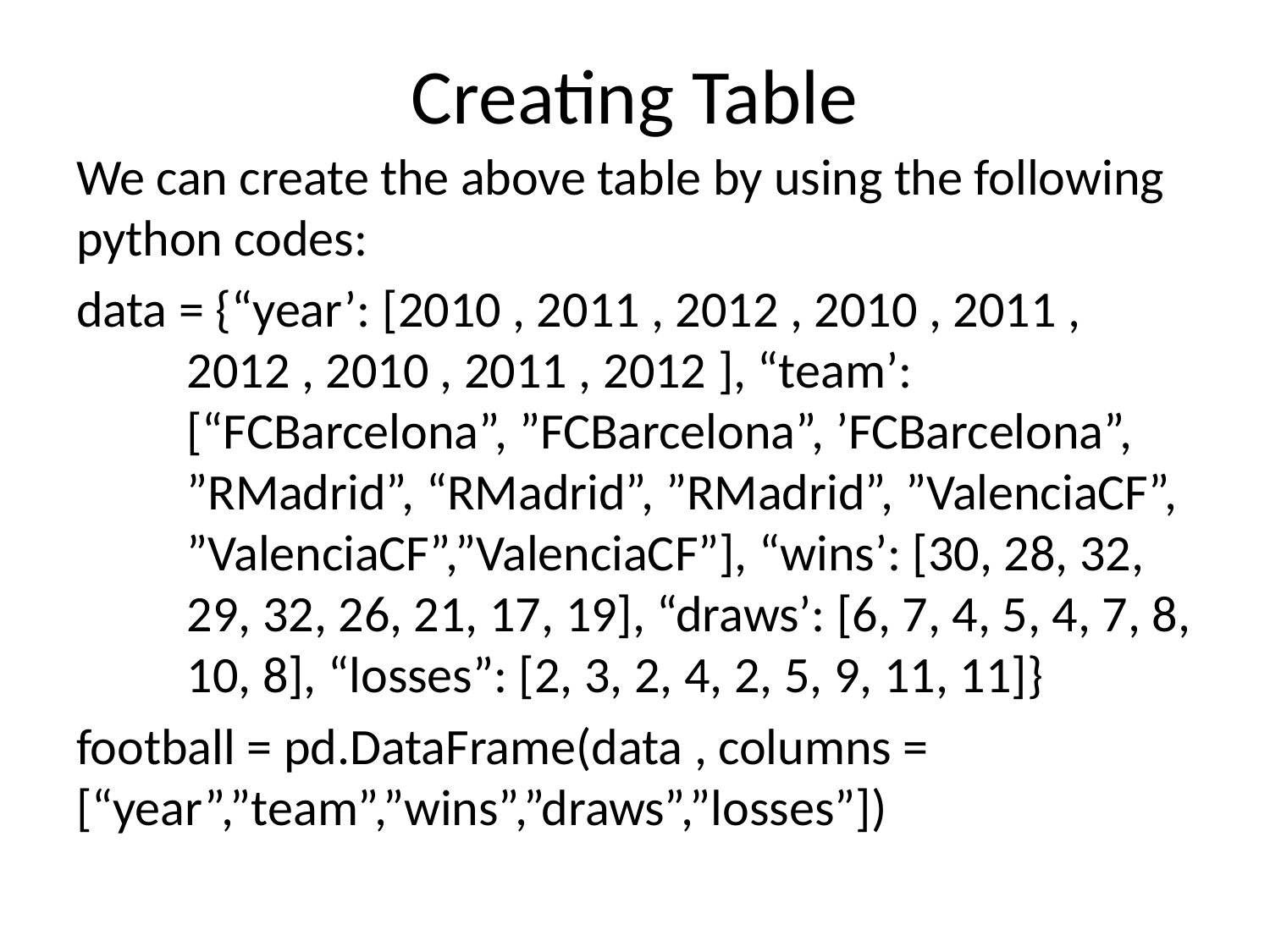

# Creating Table
We can create the above table by using the following python codes:
data = {“year’: [2010 , 2011 , 2012 , 2010 , 2011 , 2012 , 2010 , 2011 , 2012 ], “team’: [“FCBarcelona”, ”FCBarcelona”, ’FCBarcelona”, ”RMadrid”, “RMadrid”, ”RMadrid”, ”ValenciaCF”, ”ValenciaCF”,”ValenciaCF”], “wins’: [30, 28, 32, 29, 32, 26, 21, 17, 19], “draws’: [6, 7, 4, 5, 4, 7, 8, 10, 8], “losses”: [2, 3, 2, 4, 2, 5, 9, 11, 11]}
football = pd.DataFrame(data , columns = [“year”,”team”,”wins”,”draws”,”losses”])